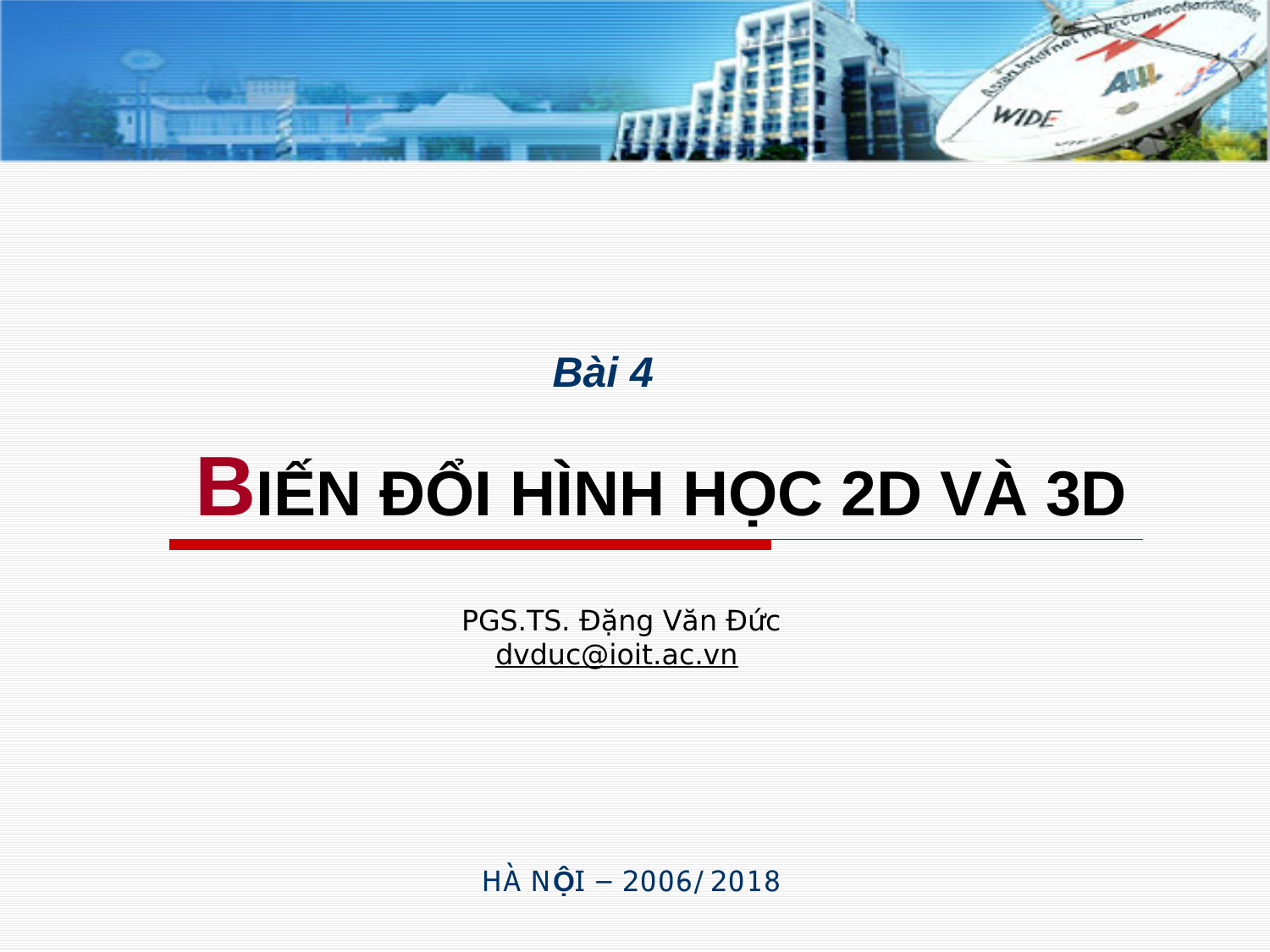

Bài 4
# BIẾN ĐỔI HÌNH HỌC 2D VÀ 3D
PGS.TS. Đặng Văn Đức
dvduc@ioit.ac.vn
HÀ NỘI – 2006/2018